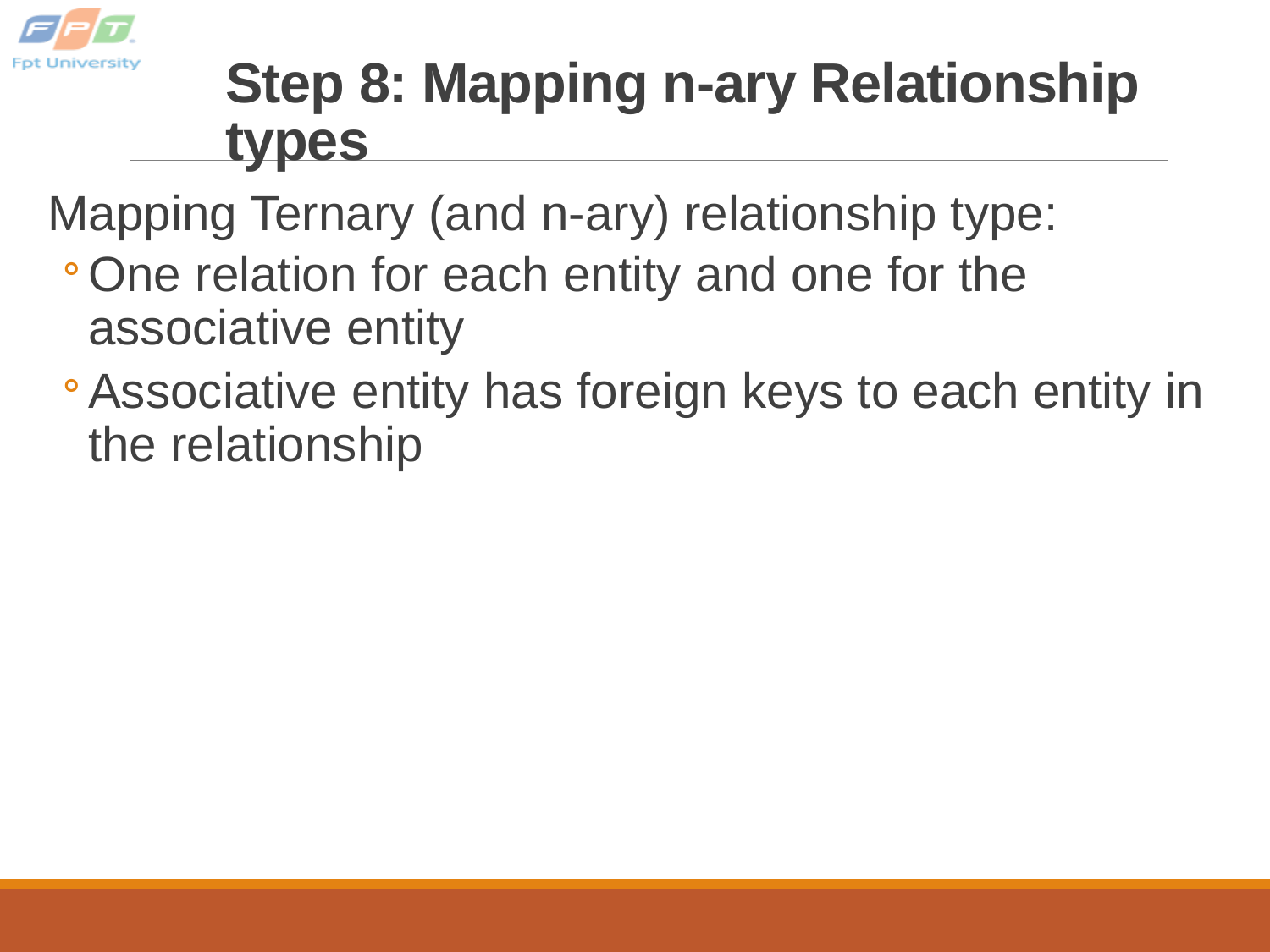

# Step 8: Mapping n-ary Relationship types
Mapping Ternary (and n-ary) relationship type:
One relation for each entity and one for the associative entity
Associative entity has foreign keys to each entity in the relationship